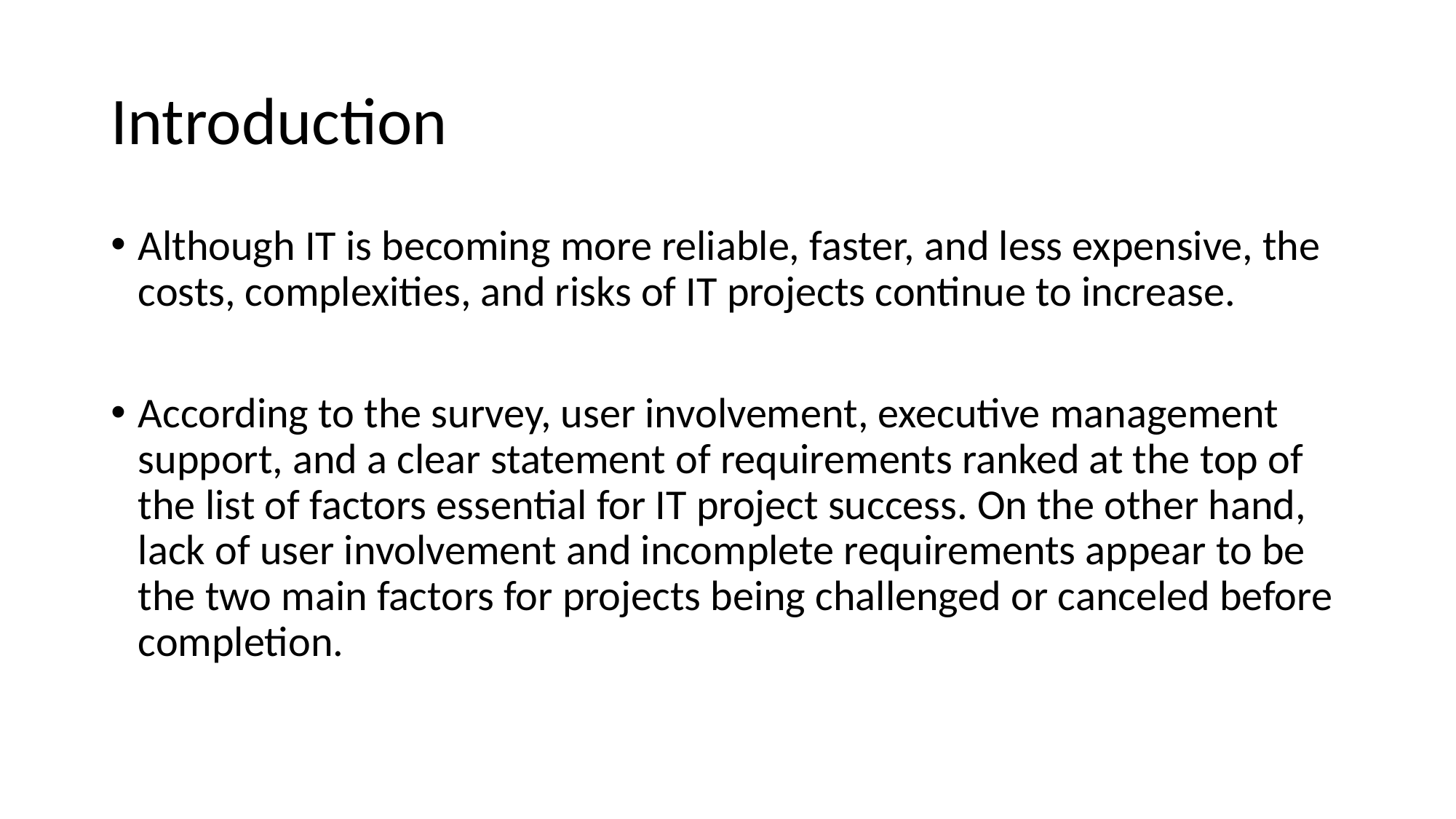

# Introduction
Although IT is becoming more reliable, faster, and less expensive, the costs, complexities, and risks of IT projects continue to increase.

According to the survey, user involvement, executive management support, and a clear statement of requirements ranked at the top of the list of factors essential for IT project success. On the other hand, lack of user involvement and incomplete requirements appear to be the two main factors for projects being challenged or canceled before completion.